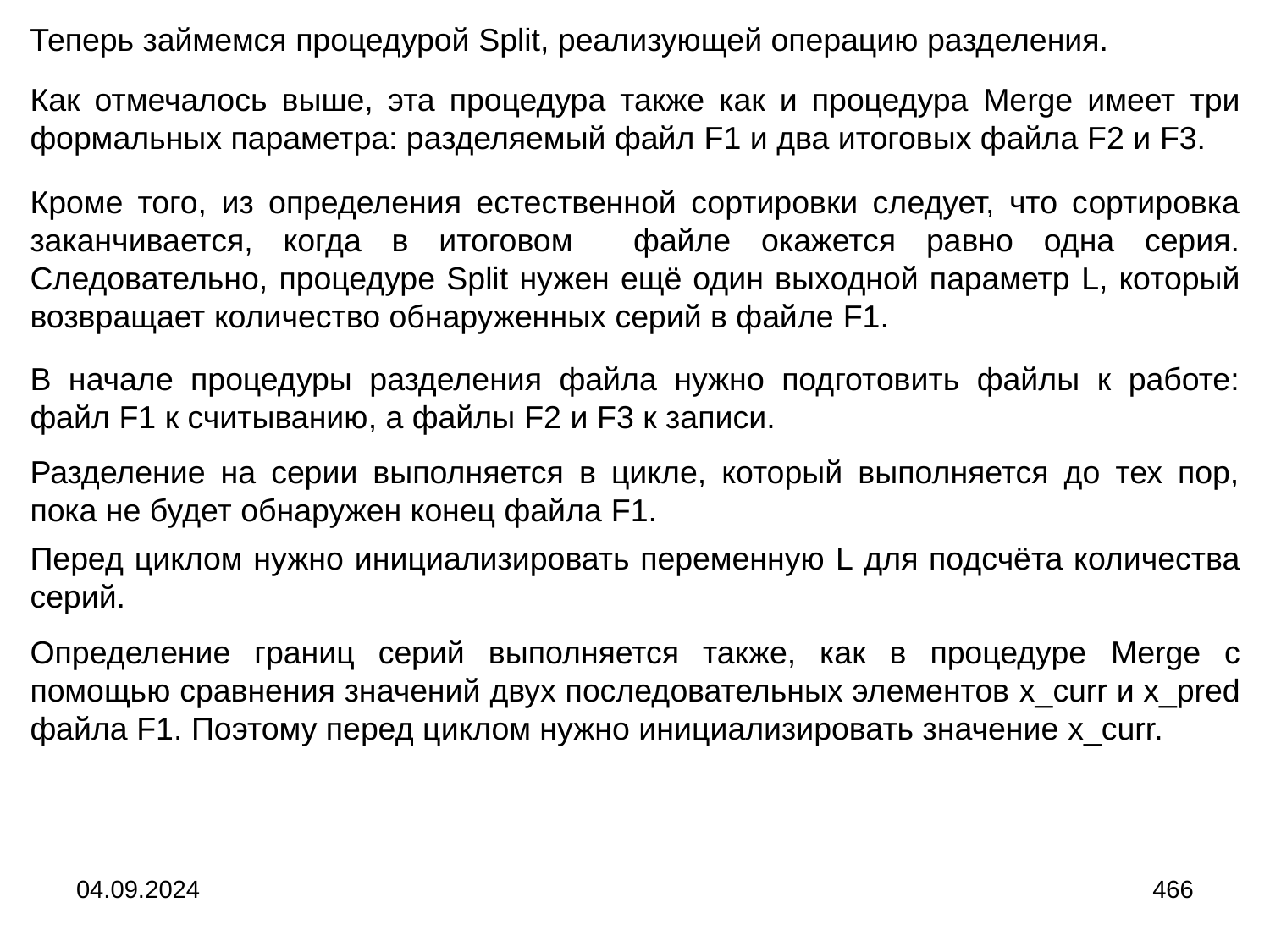

Теперь займемся процедурой Split, реализующей операцию разделения.
Как отмечалось выше, эта процедура также как и процедура Merge имеет три формальных параметра: разделяемый файл F1 и два итоговых файла F2 и F3.
Кроме того, из определения естественной сортировки следует, что сортировка заканчивается, когда в итоговом  файле окажется равно одна серия. Следовательно, процедуре Split нужен ещё один выходной параметр L, который возвращает количество обнаруженных серий в файле F1.
В начале процедуры разделения файла нужно подготовить файлы к работе: файл F1 к считыванию, а файлы F2 и F3 к записи.
Разделение на серии выполняется в цикле, который выполняется до тех пор, пока не будет обнаружен конец файла F1.
Перед циклом нужно инициализировать переменную L для подсчёта количества серий.
Определение границ серий выполняется также, как в процедуре Merge с помощью сравнения значений двух последовательных элементов x_curr и x_pred файла F1. Поэтому перед циклом нужно инициализировать значение x_curr.
04.09.2024
466